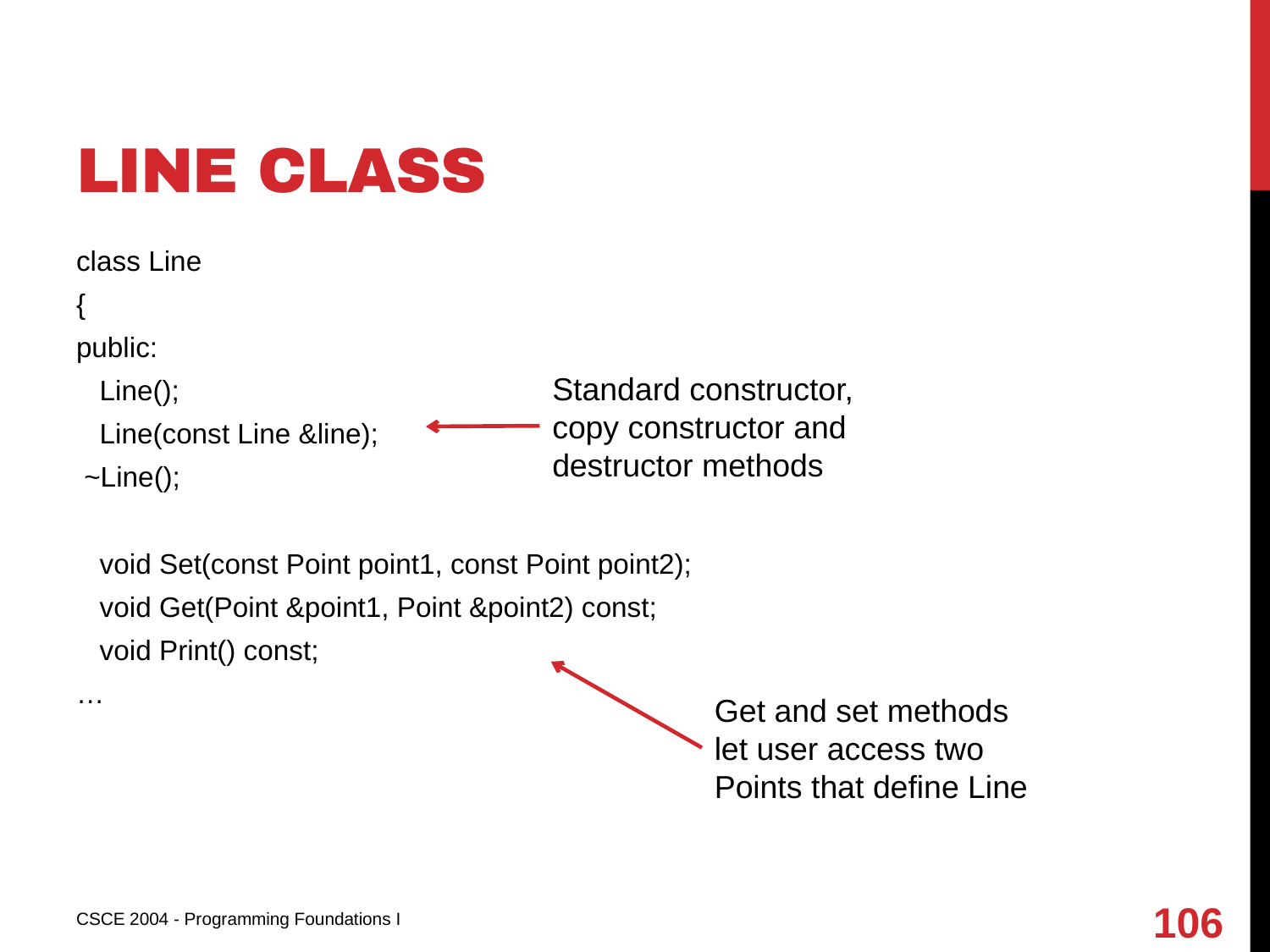

# Line class
class Line
{
public:
   Line();
   Line(const Line &line);
 ~Line();

   void Set(const Point point1, const Point point2);
   void Get(Point &point1, Point &point2) const;
   void Print() const;
…
Standard constructor, copy constructor and destructor methods
Get and set methods let user access two Points that define Line
106
CSCE 2004 - Programming Foundations I